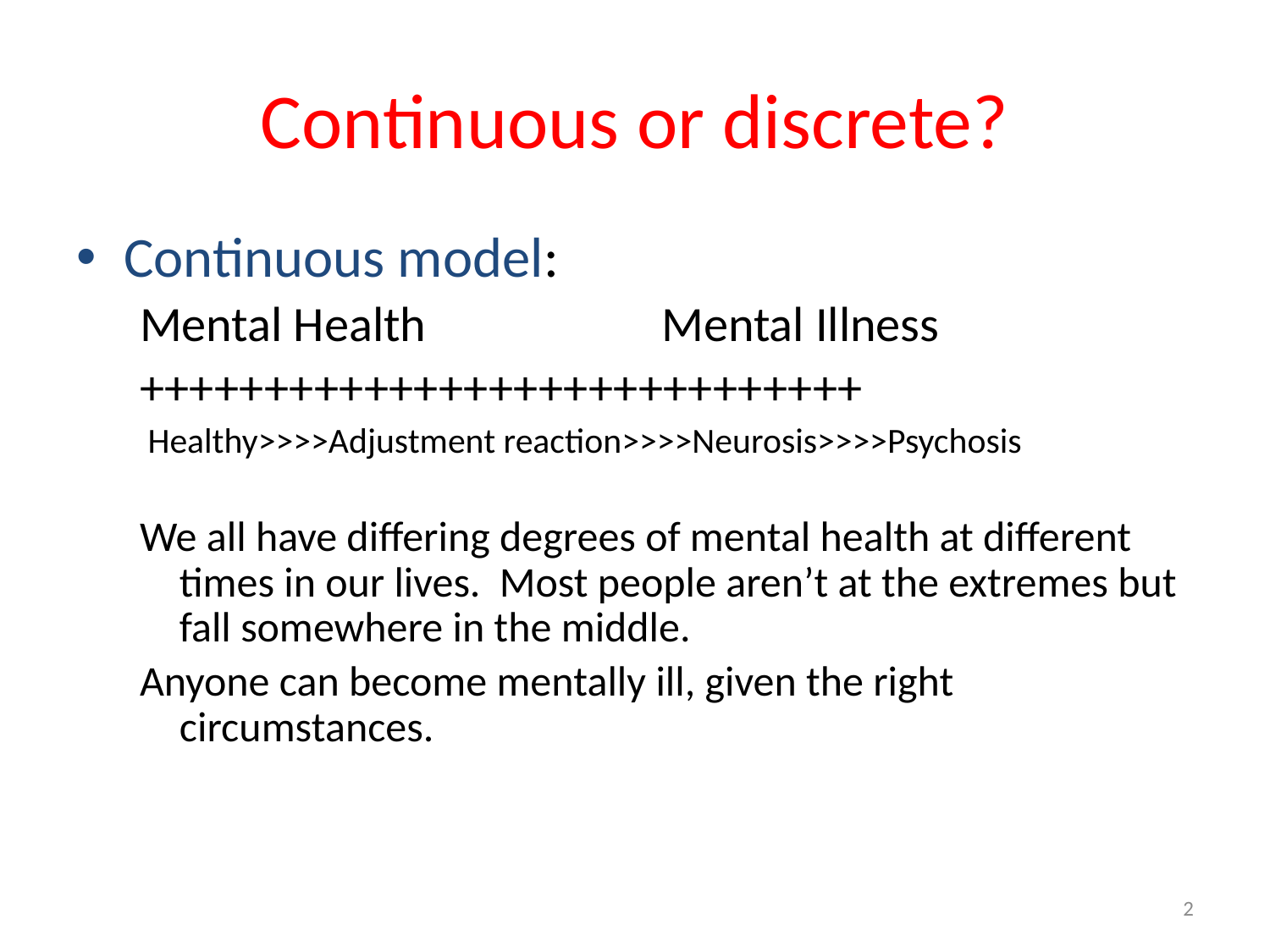

# Continuous or discrete?
Continuous model:
Mental Health                     Mental Illness
+++++++++++++++++++++++++++++
 Healthy>>>>Adjustment reaction>>>>Neurosis>>>>Psychosis

We all have differing degrees of mental health at different times in our lives.  Most people aren’t at the extremes but fall somewhere in the middle.
Anyone can become mentally ill, given the right circumstances.
2